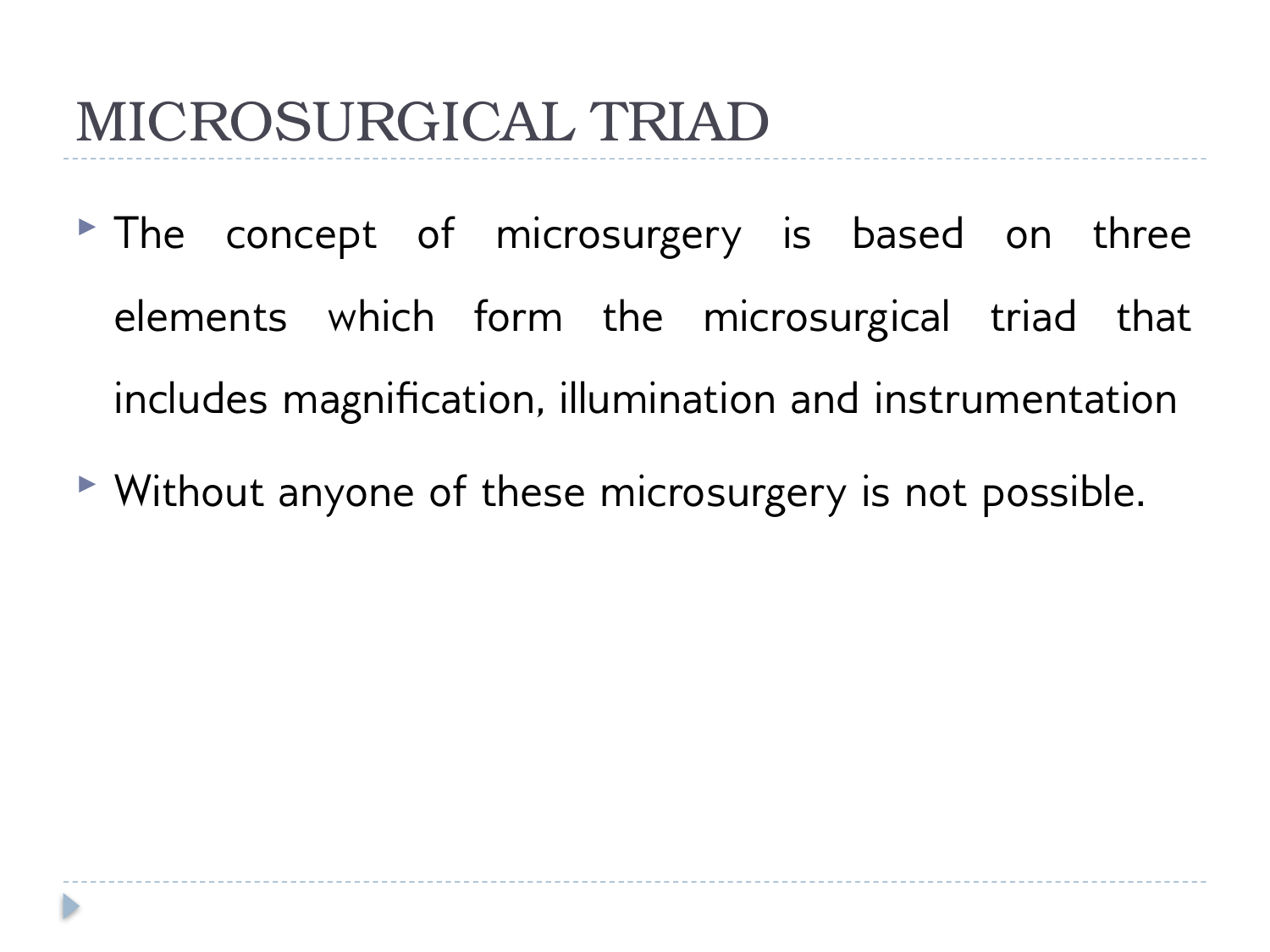

# MICROSURGICAL TRIAD
The concept of microsurgery is based on three elements which form the microsurgical triad that includes magnification, illumination and instrumentation
Without anyone of these microsurgery is not possible.